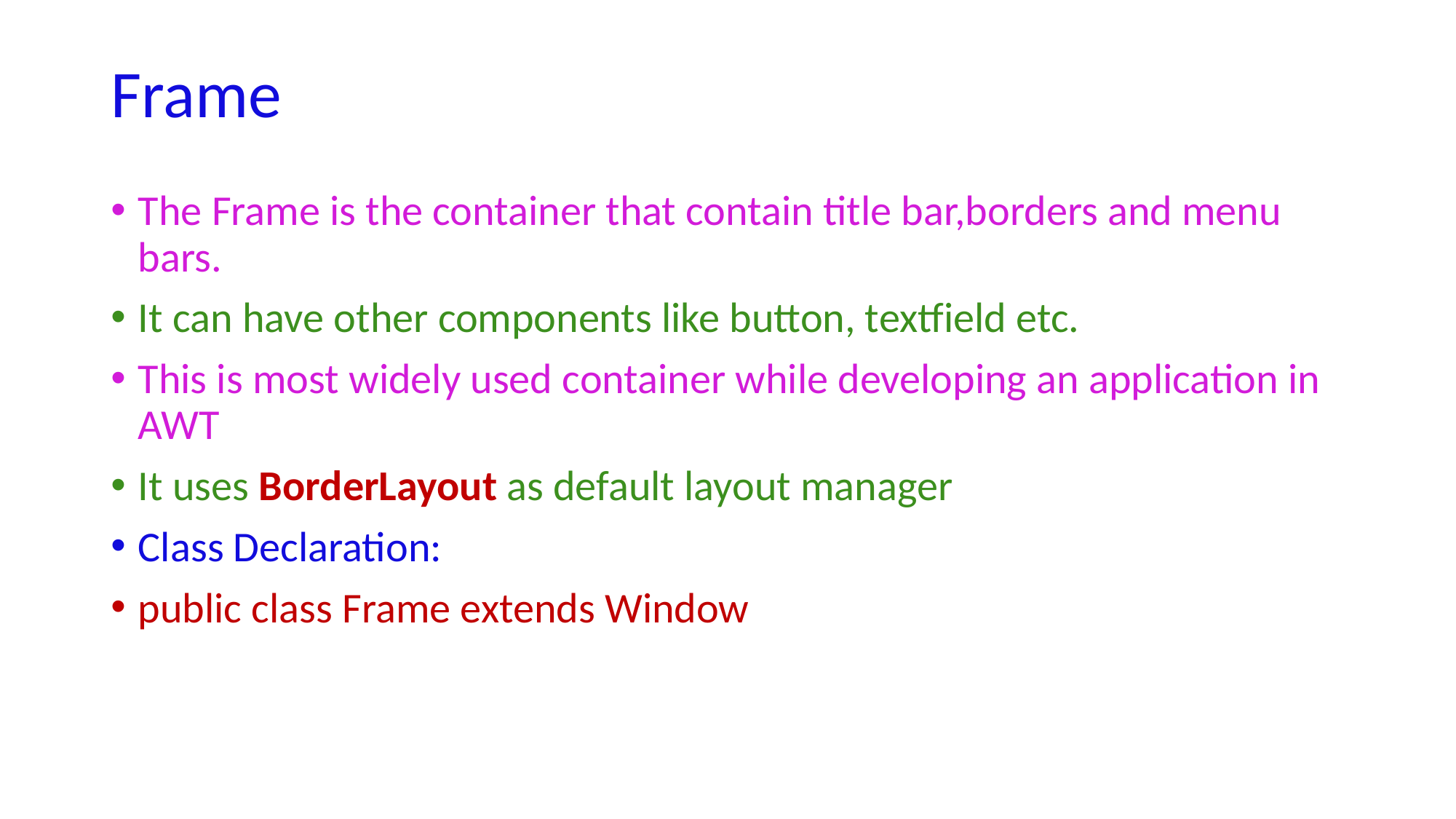

# Frame
The Frame is the container that contain title bar,borders and menu bars.
It can have other components like button, textfield etc.
This is most widely used container while developing an application in AWT
It uses BorderLayout as default layout manager
Class Declaration:
public class Frame extends Window